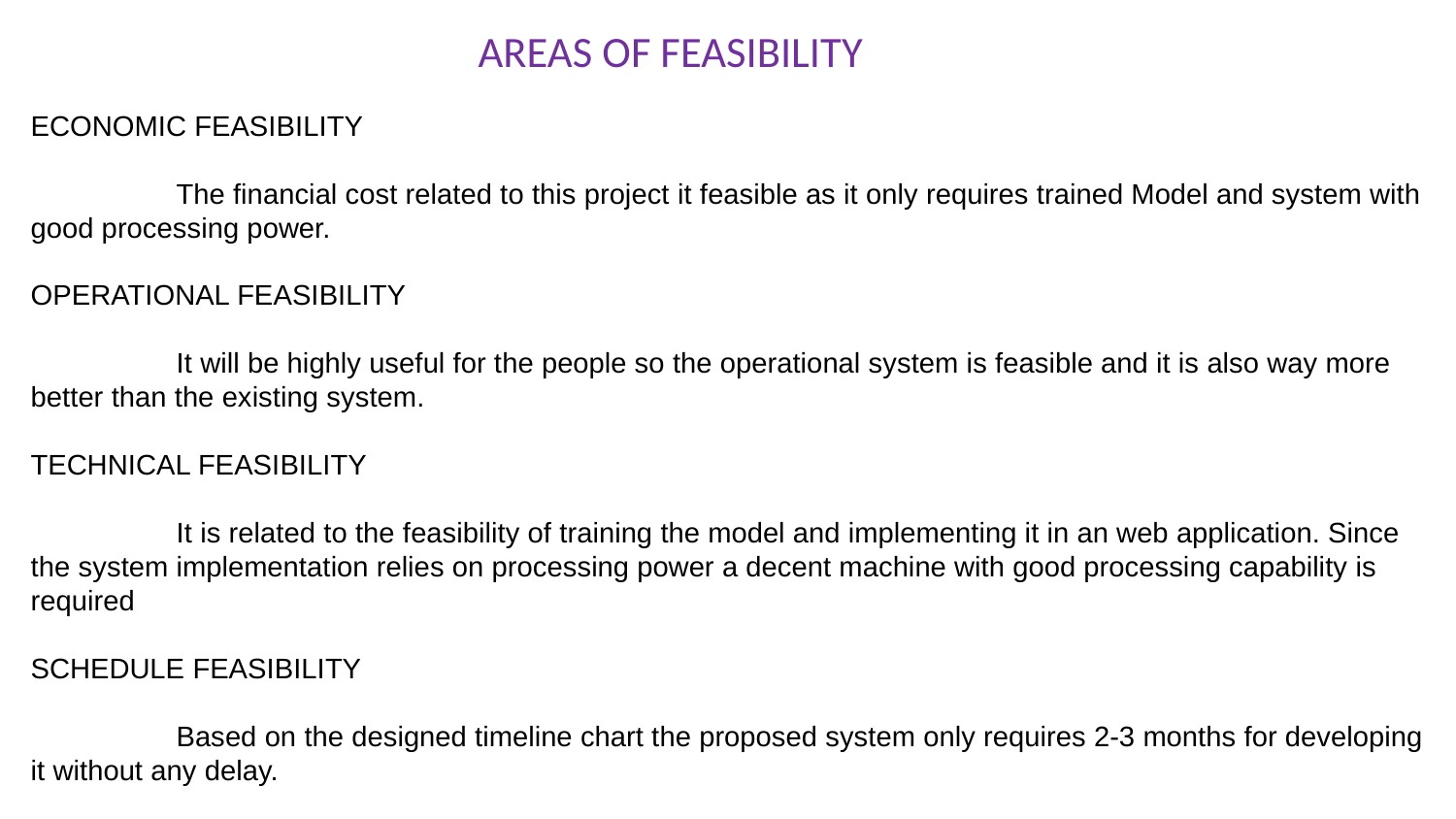

AREAS OF FEASIBILITY
ECONOMIC FEASIBILITY

     	The financial cost related to this project it feasible as it only requires trained Model and system with good processing power.

OPERATIONAL FEASIBILITY

   	It will be highly useful for the people so the operational system is feasible and it is also way more better than the existing system.

TECHNICAL FEASIBILITY

     	It is related to the feasibility of training the model and implementing it in an web application. Since the system implementation relies on processing power a decent machine with good processing capability is required

SCHEDULE FEASIBILITY

 	Based on the designed timeline chart the proposed system only requires 2-3 months for developing it without any delay.